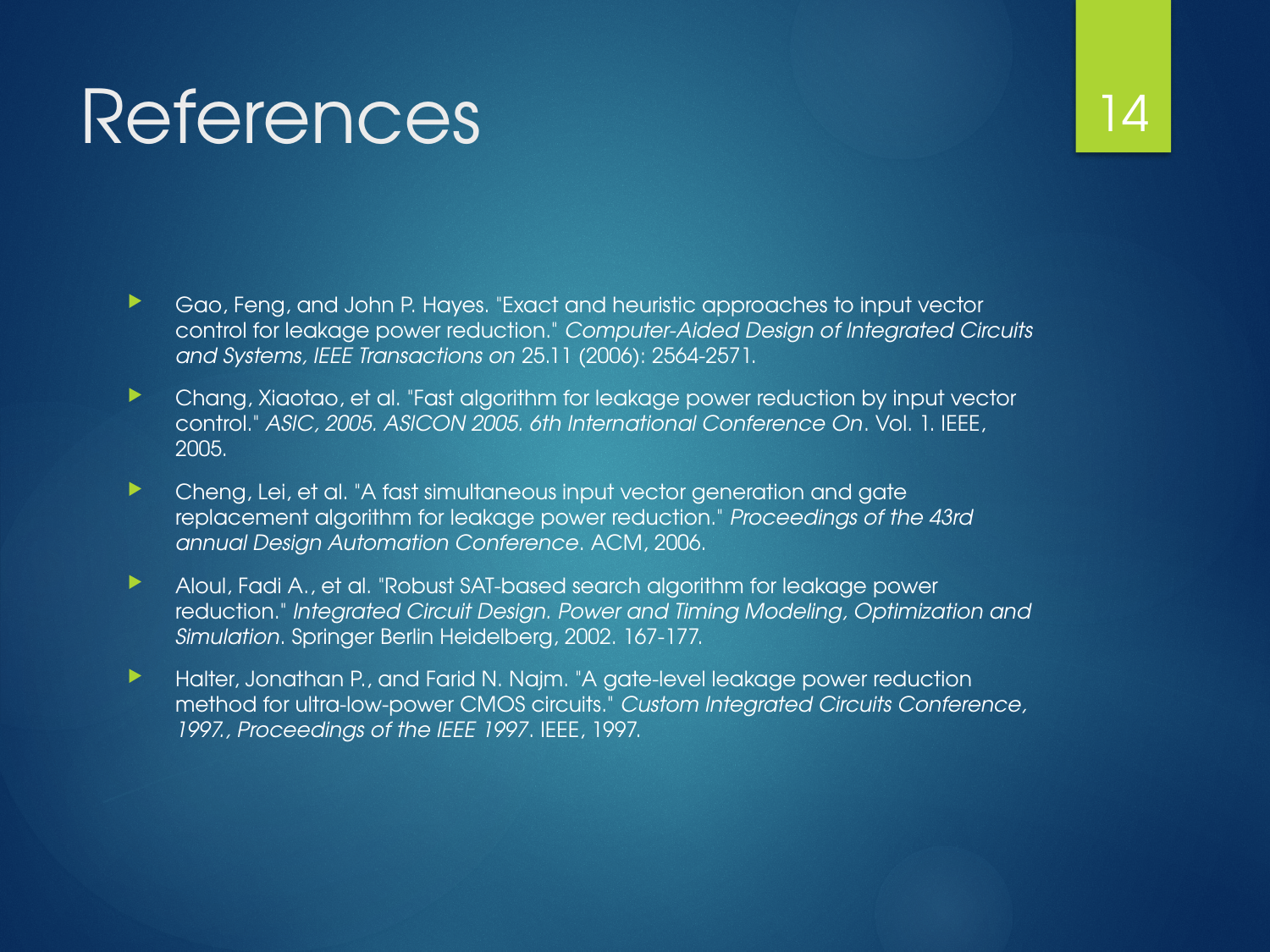

14
# References
Gao, Feng, and John P. Hayes. "Exact and heuristic approaches to input vector control for leakage power reduction." Computer-Aided Design of Integrated Circuits and Systems, IEEE Transactions on 25.11 (2006): 2564-2571.
Chang, Xiaotao, et al. "Fast algorithm for leakage power reduction by input vector control." ASIC, 2005. ASICON 2005. 6th International Conference On. Vol. 1. IEEE, 2005.
Cheng, Lei, et al. "A fast simultaneous input vector generation and gate replacement algorithm for leakage power reduction." Proceedings of the 43rd annual Design Automation Conference. ACM, 2006.
Aloul, Fadi A., et al. "Robust SAT-based search algorithm for leakage power reduction." Integrated Circuit Design. Power and Timing Modeling, Optimization and Simulation. Springer Berlin Heidelberg, 2002. 167-177.
Halter, Jonathan P., and Farid N. Najm. "A gate-level leakage power reduction method for ultra-low-power CMOS circuits." Custom Integrated Circuits Conference, 1997., Proceedings of the IEEE 1997. IEEE, 1997.